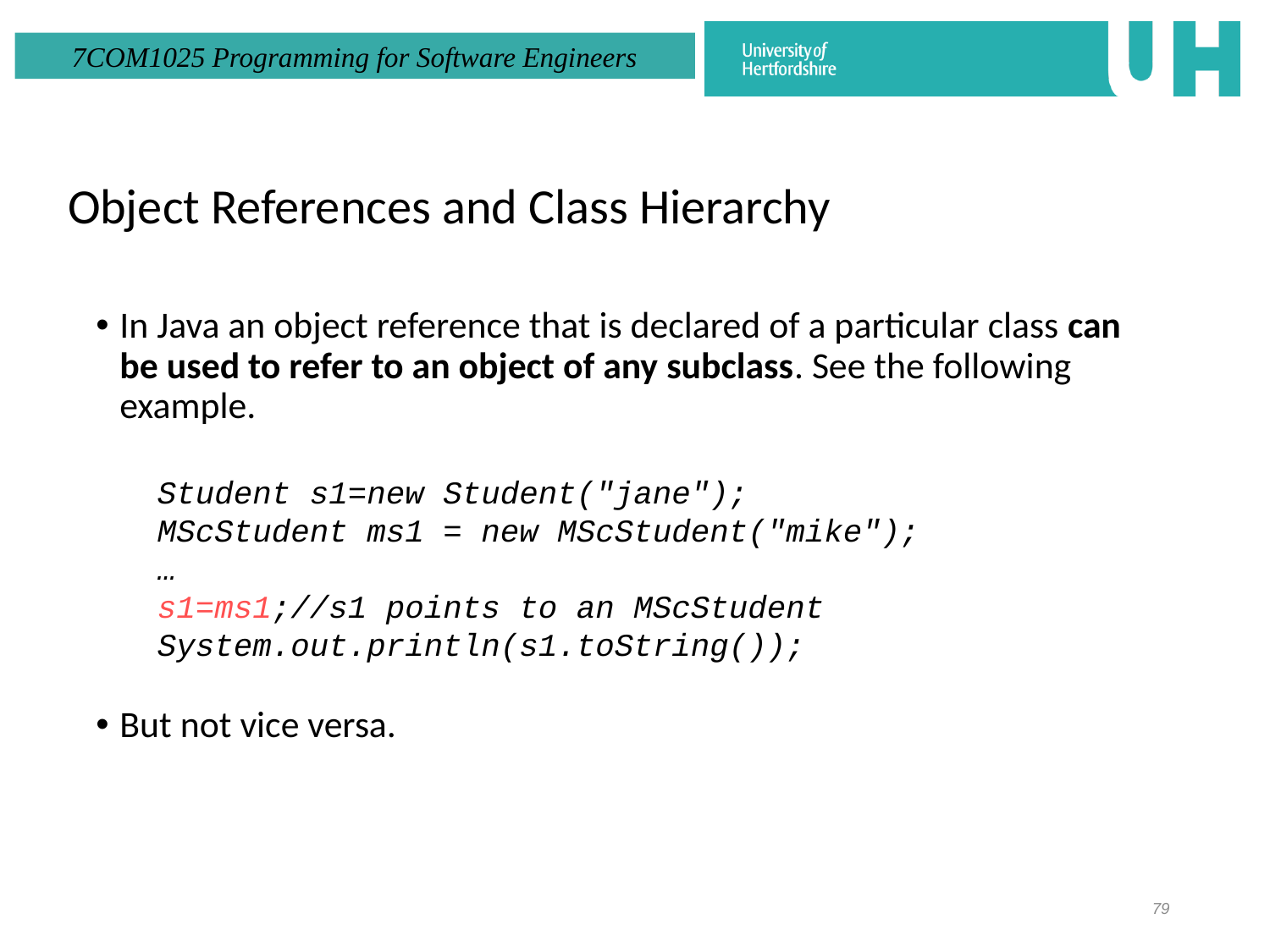

# Object References and Class Hierarchy
In Java an object reference that is declared of a particular class can be used to refer to an object of any subclass. See the following example.

But not vice versa.
Student s1=new Student("jane");
MScStudent ms1 = new MScStudent("mike");
…
s1=ms1;//s1 points to an MScStudent
System.out.println(s1.toString());

79